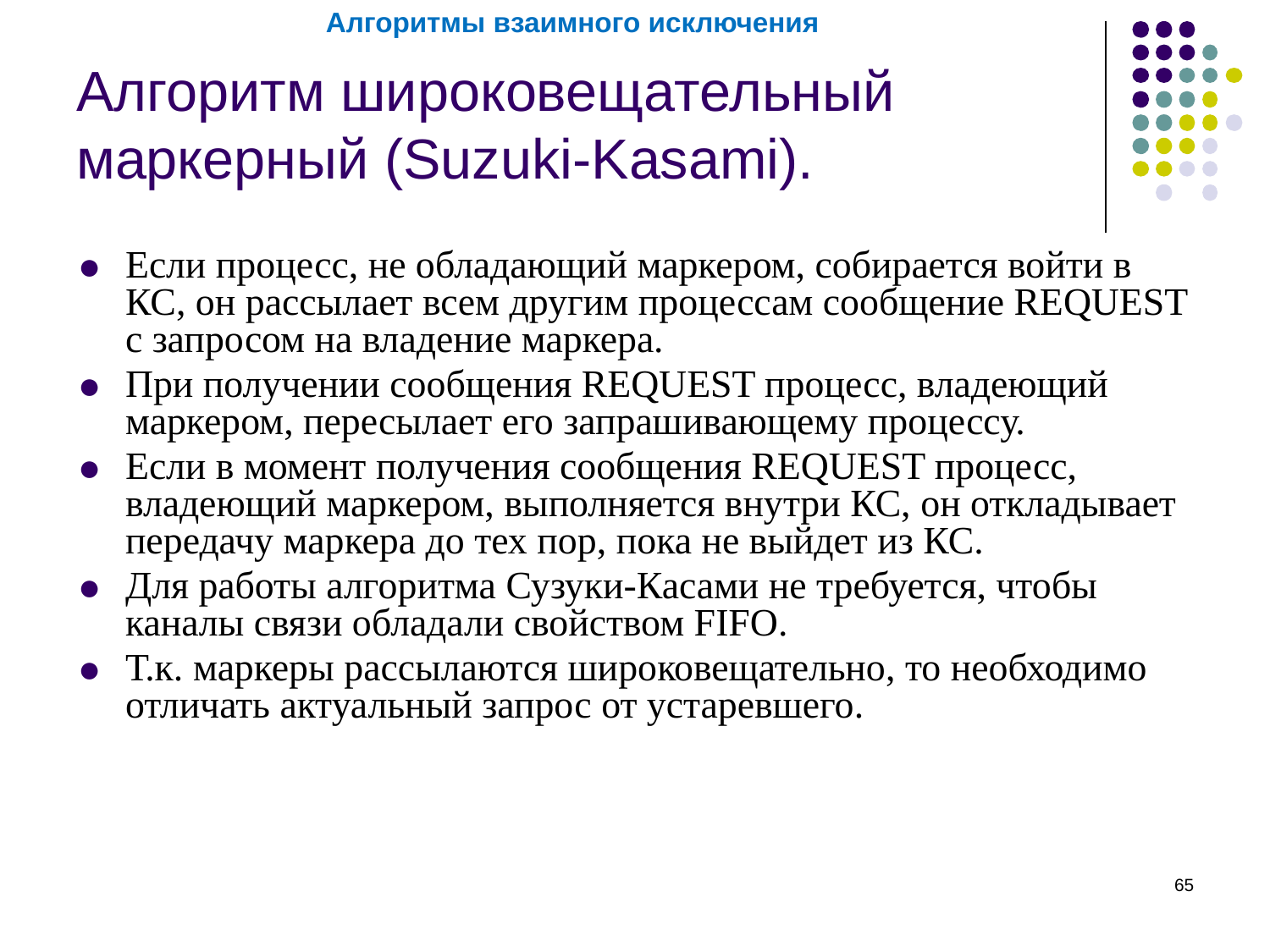

Алгоритмы взаимного исключения
# Алгоритм широковещательный маркерный (Suzuki-Kasami).
Если процесс, не обладающий маркером, собирается войти в КС, он рассылает всем другим процессам сообщение REQUEST с запросом на владение маркера.
При получении сообщения REQUEST процесс, владеющий маркером, пересылает его запрашивающему процессу.
Если в момент получения сообщения REQUEST процесс, владеющий маркером, выполняется внутри КС, он откладывает передачу маркера до тех пор, пока не выйдет из КС.
Для работы алгоритма Сузуки-Касами не требуется, чтобы каналы связи обладали свойством FIFO.
Т.к. маркеры рассылаются широковещательно, то необходимо отличать актуальный запрос от устаревшего.
65